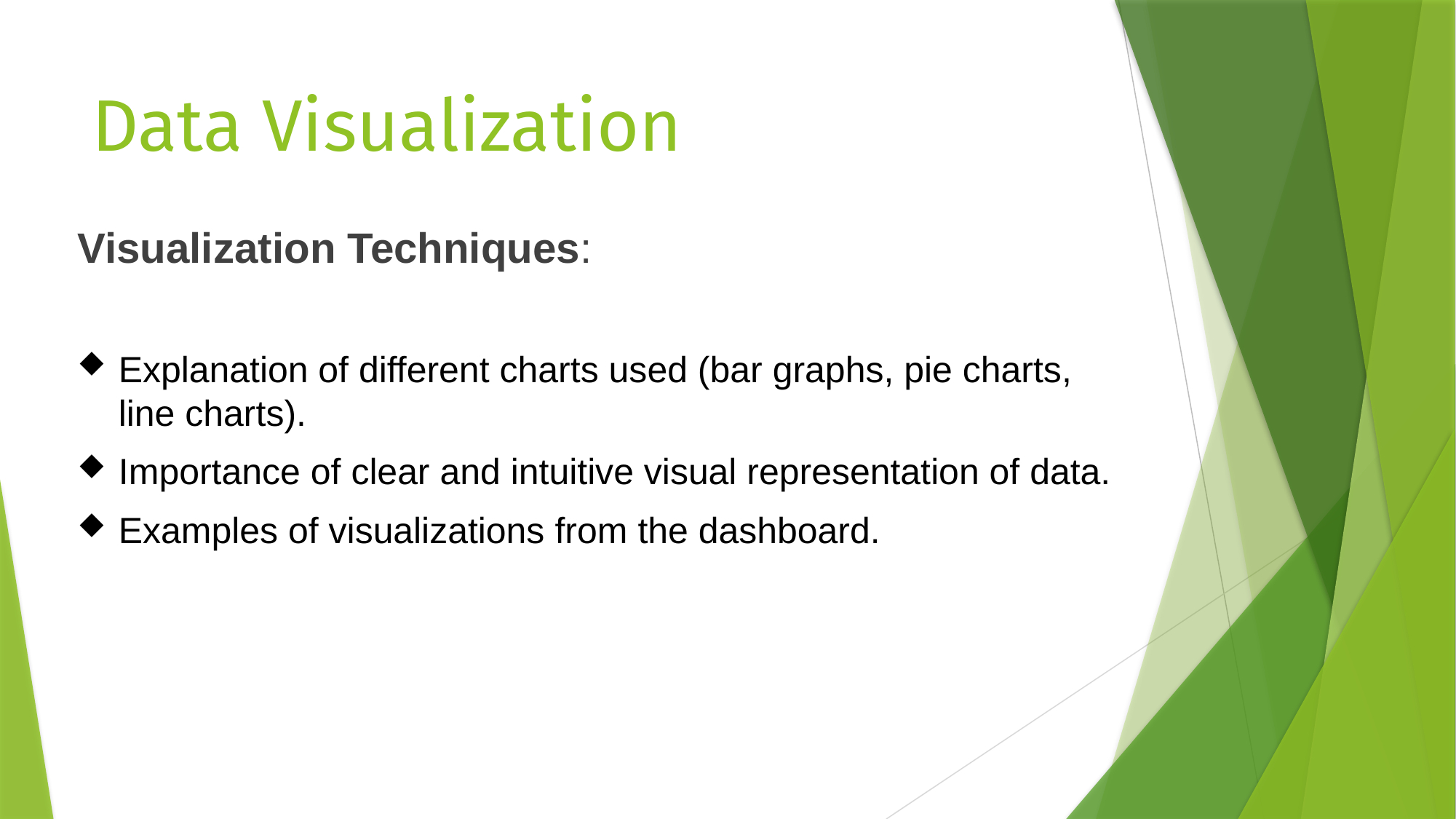

# Data Visualization
Visualization Techniques:

Explanation of different charts used (bar graphs, pie charts, line charts).
Importance of clear and intuitive visual representation of data.
Examples of visualizations from the dashboard.